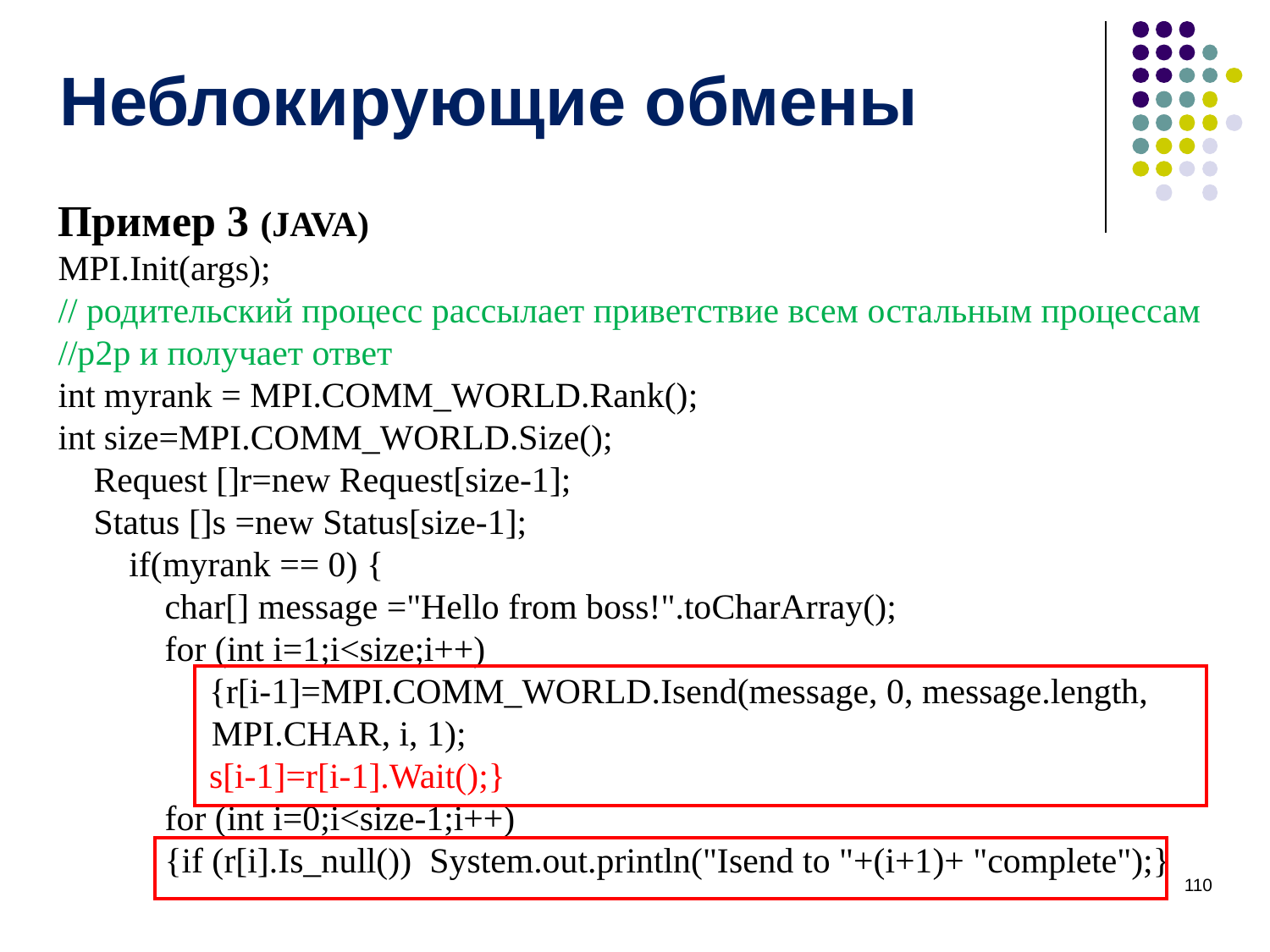

# Неблокирующие обмены
Пример 3 (JAVA)
MPI.Init(args);
// родительский процесс рассылает приветствие всем остальным процессам //p2p и получает ответ
int myrank = MPI.COMM_WORLD.Rank();
int size=MPI.COMM_WORLD.Size();
    Request []r=new Request[size-1];
    Status []s =new Status[size-1];
        if(myrank == 0) {
            char[] message ="Hello from boss!".toCharArray();
            for (int i=1;i<size;i++)
                 {r[i-1]=MPI.COMM_WORLD.Isend(message, 0, message.length,  		   MPI.CHAR, i, 1);
                 s[i-1]=r[i-1].Wait();}
            for (int i=0;i<size-1;i++)
            {if (r[i].Is_null())  System.out.println("Isend to "+(i+1)+ "complete");}

110